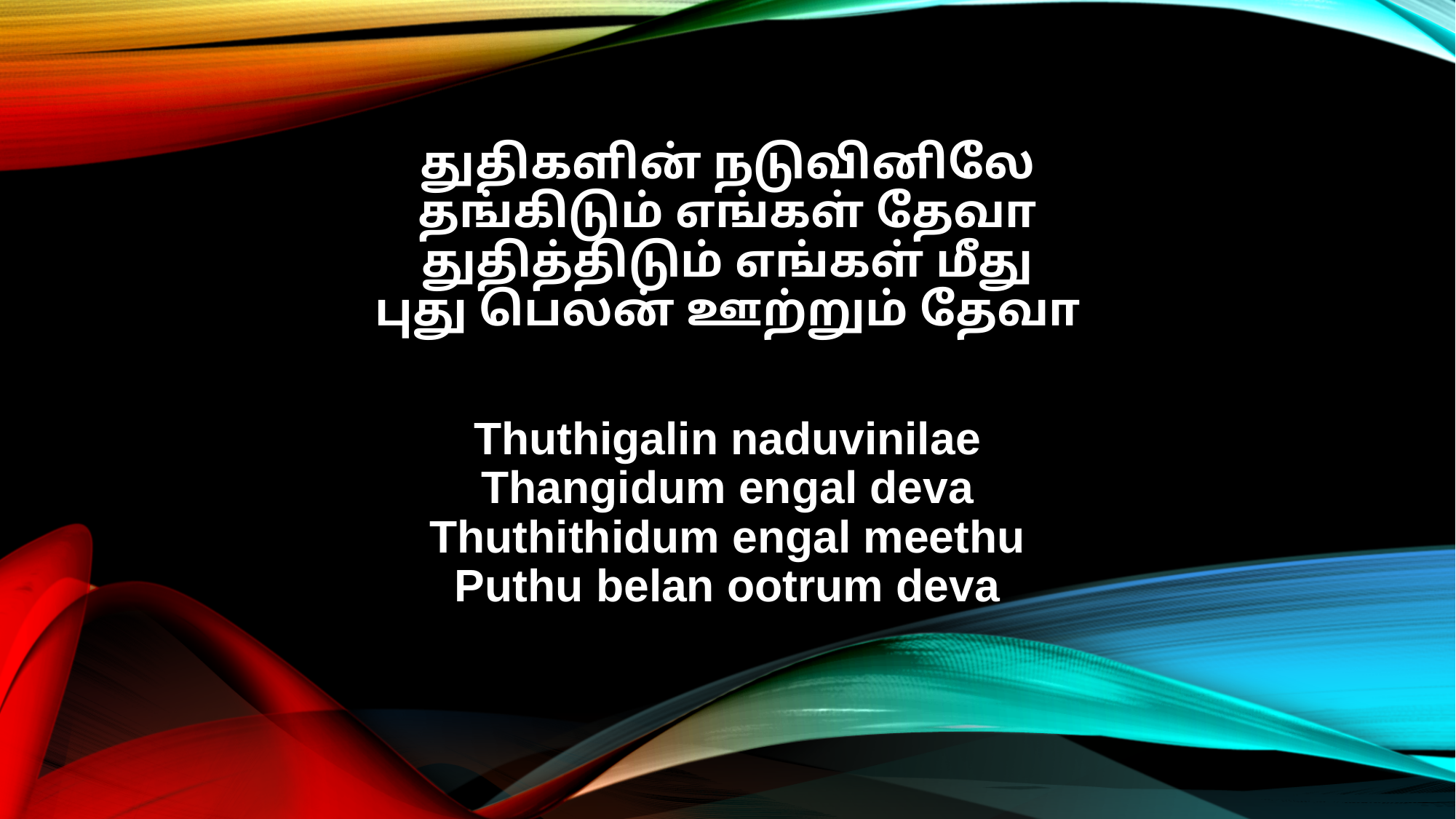

துதிகளின் நடுவினிலே
தங்கிடும் எங்கள் தேவா
துதித்திடும் எங்கள் மீது
புது பெலன் ஊற்றும் தேவா

Thuthigalin naduvinilae
Thangidum engal deva
Thuthithidum engal meethu
Puthu belan ootrum deva